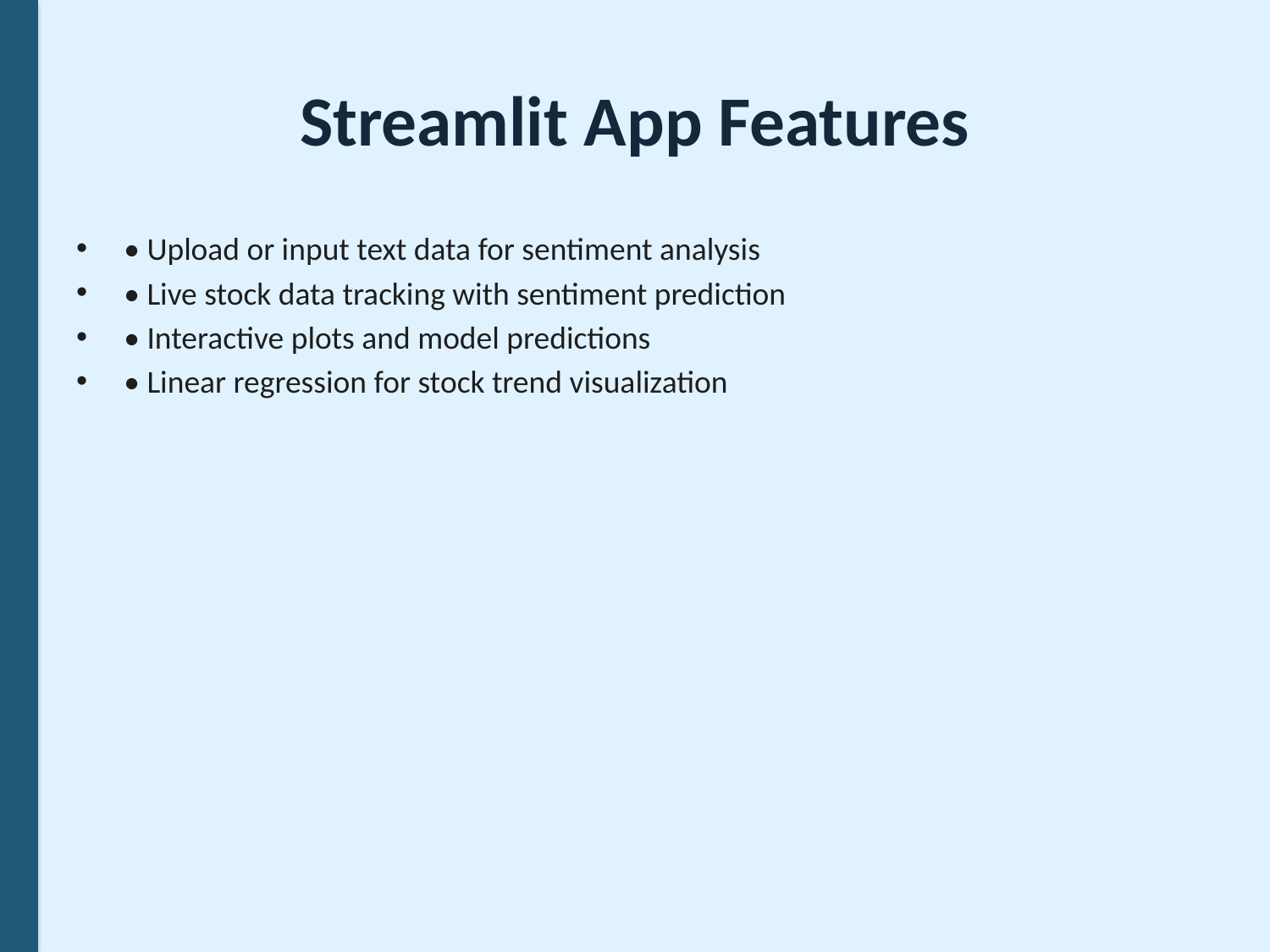

# Streamlit App Features
• Upload or input text data for sentiment analysis
• Live stock data tracking with sentiment prediction
• Interactive plots and model predictions
• Linear regression for stock trend visualization